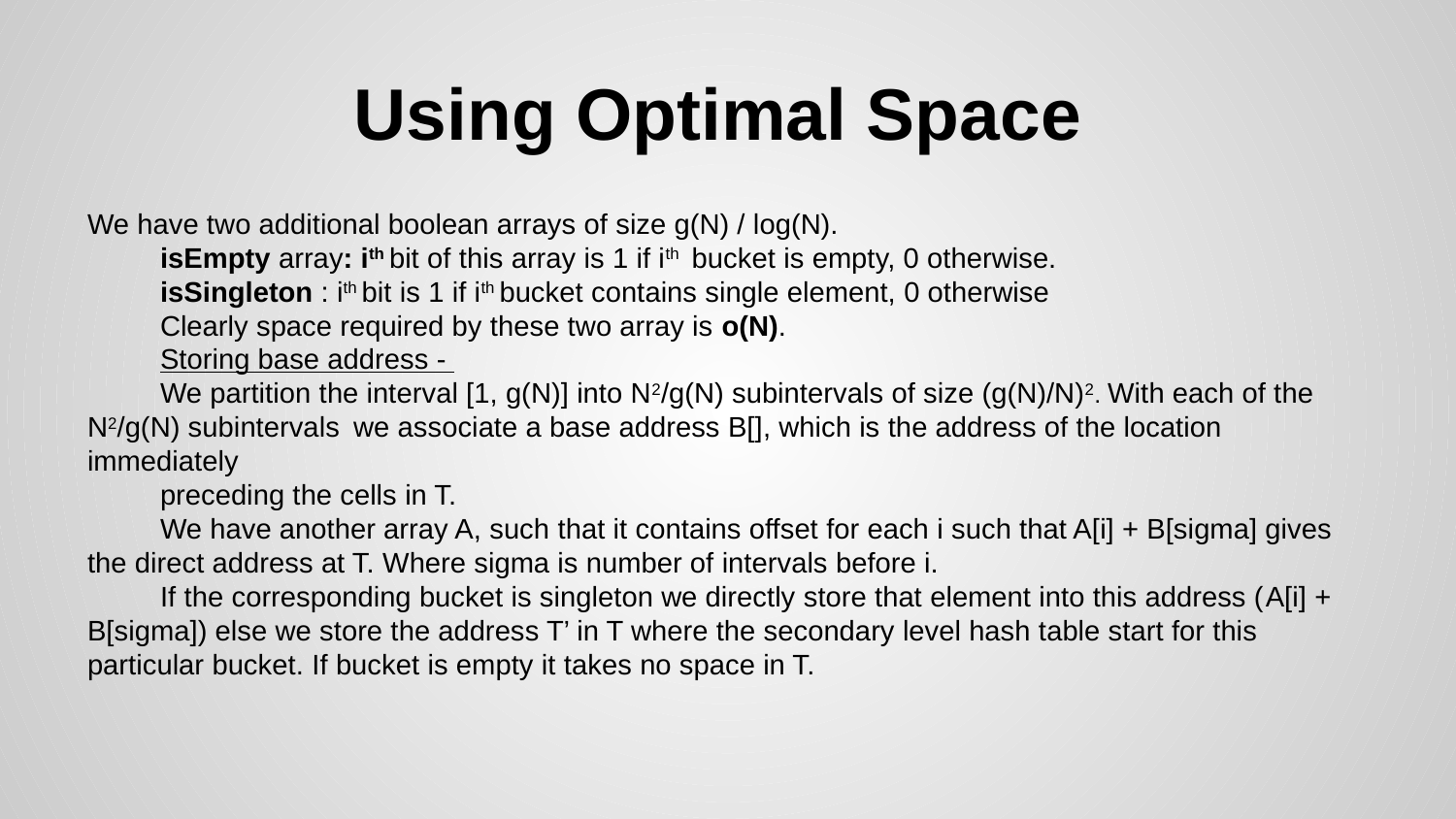

# Using Optimal Space
We have two additional boolean arrays of size g(N) / log(N).
isEmpty array: ith bit of this array is 1 if ith  bucket is empty, 0 otherwise.
isSingleton : ith bit is 1 if ith bucket contains single element, 0 otherwise
Clearly space required by these two array is o(N).
Storing base address -
We partition the interval [1, g(N)] into N2/g(N) subintervals of size (g(N)/N)2. With each of the N2/g(N) subintervals  we associate a base address B[], which is the address of the location immediately
preceding the cells in T.
We have another array A, such that it contains offset for each i such that A[i] + B[sigma] gives the direct address at T. Where sigma is number of intervals before i.
If the corresponding bucket is singleton we directly store that element into this address (A[i] + B[sigma]) else we store the address T’ in T where the secondary level hash table start for this particular bucket. If bucket is empty it takes no space in T.